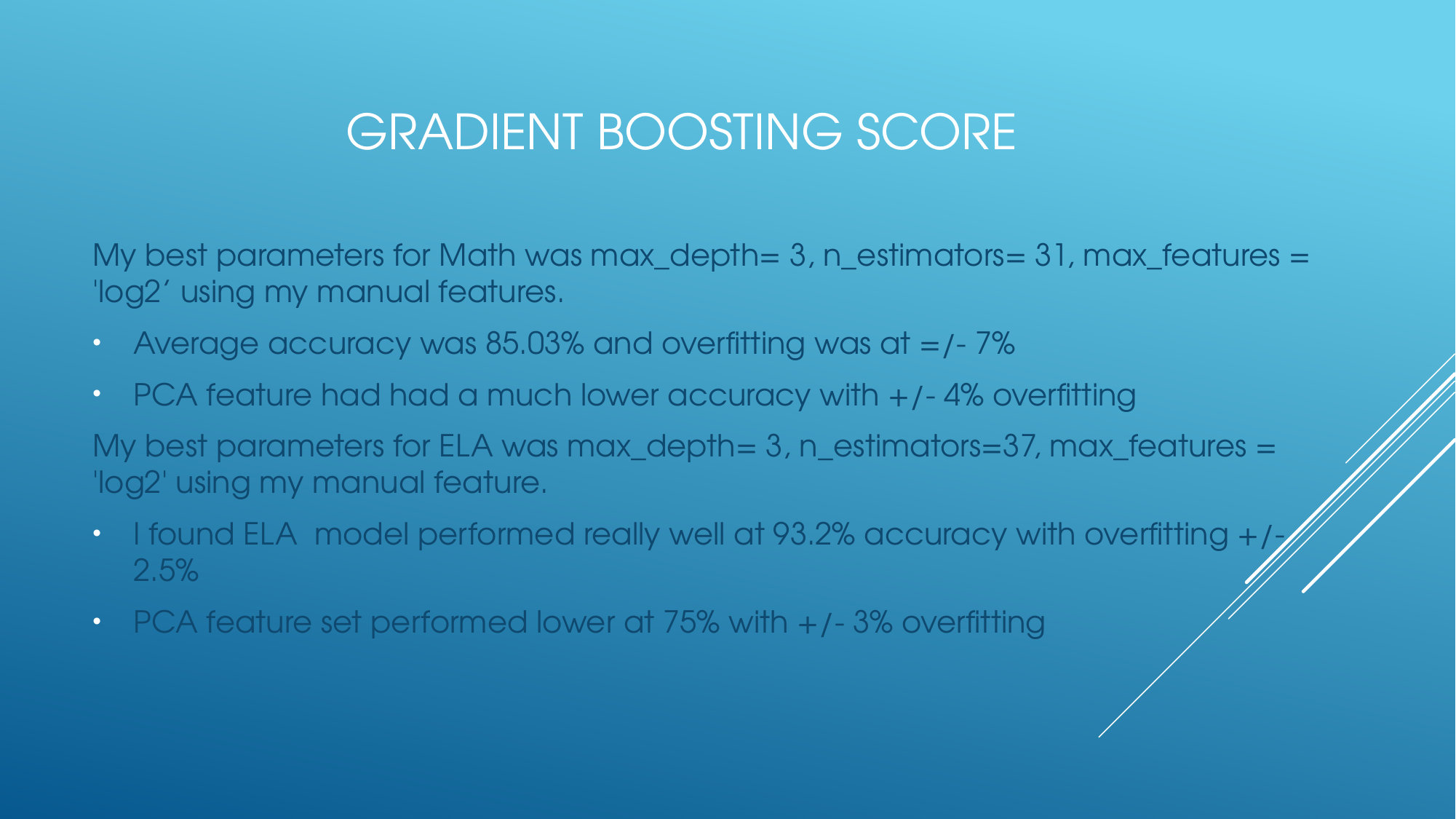

# Gradient boosting score
My best parameters for Math was max_depth= 3, n_estimators= 31, max_features = 'log2’ using my manual features.
Average accuracy was 85.03% and overfitting was at =/- 7%
PCA feature had had a much lower accuracy with +/- 4% overfitting
My best parameters for ELA was max_depth= 3, n_estimators=37, max_features = 'log2' using my manual feature.
I found ELA  model performed really well at 93.2% accuracy with overfitting +/-2.5%
PCA feature set performed lower at 75% with +/- 3% overfitting